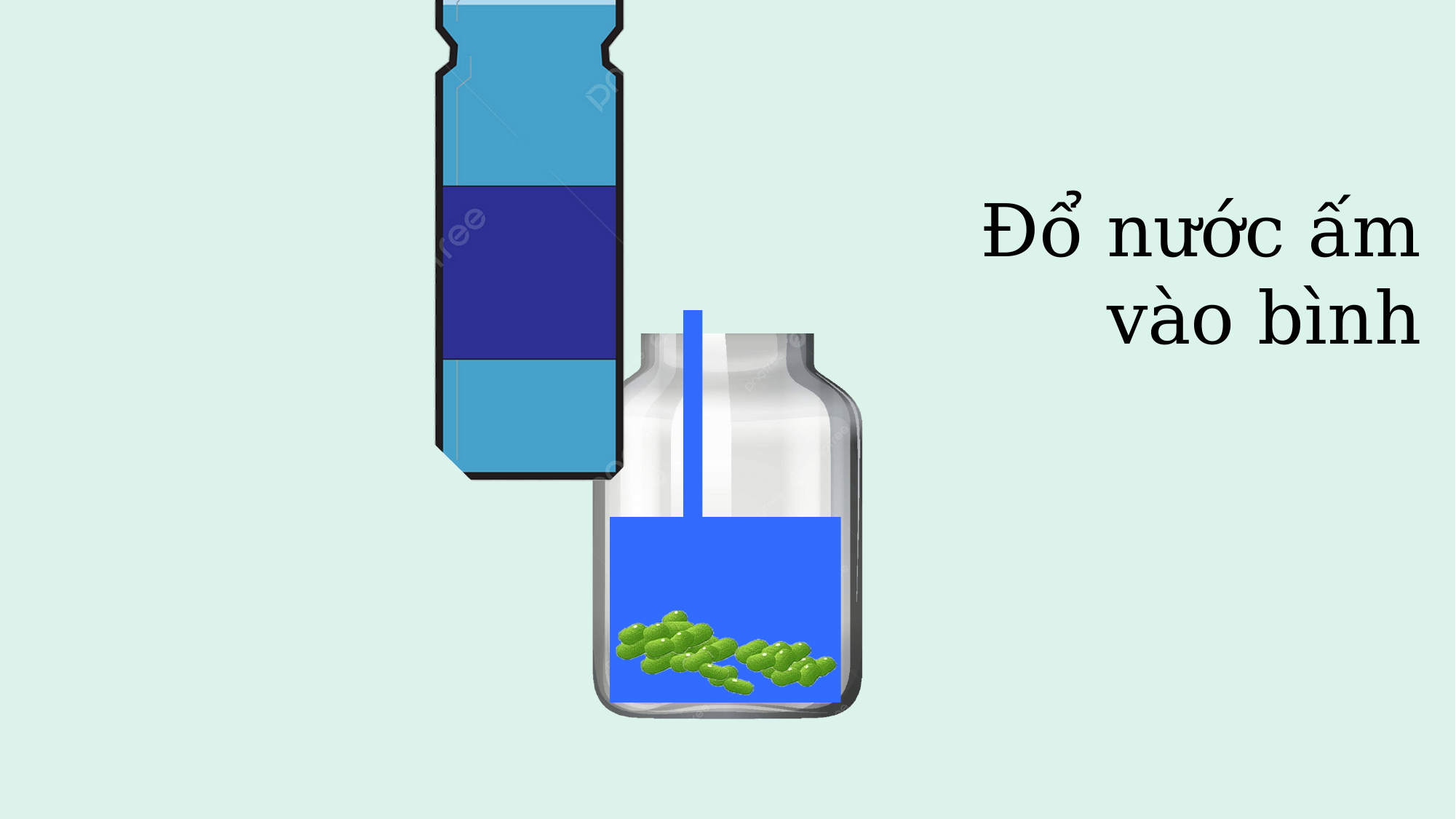

Đổ nước ấm vào bình

Bây giờ hãy tắt đèn!

Nội dung 4